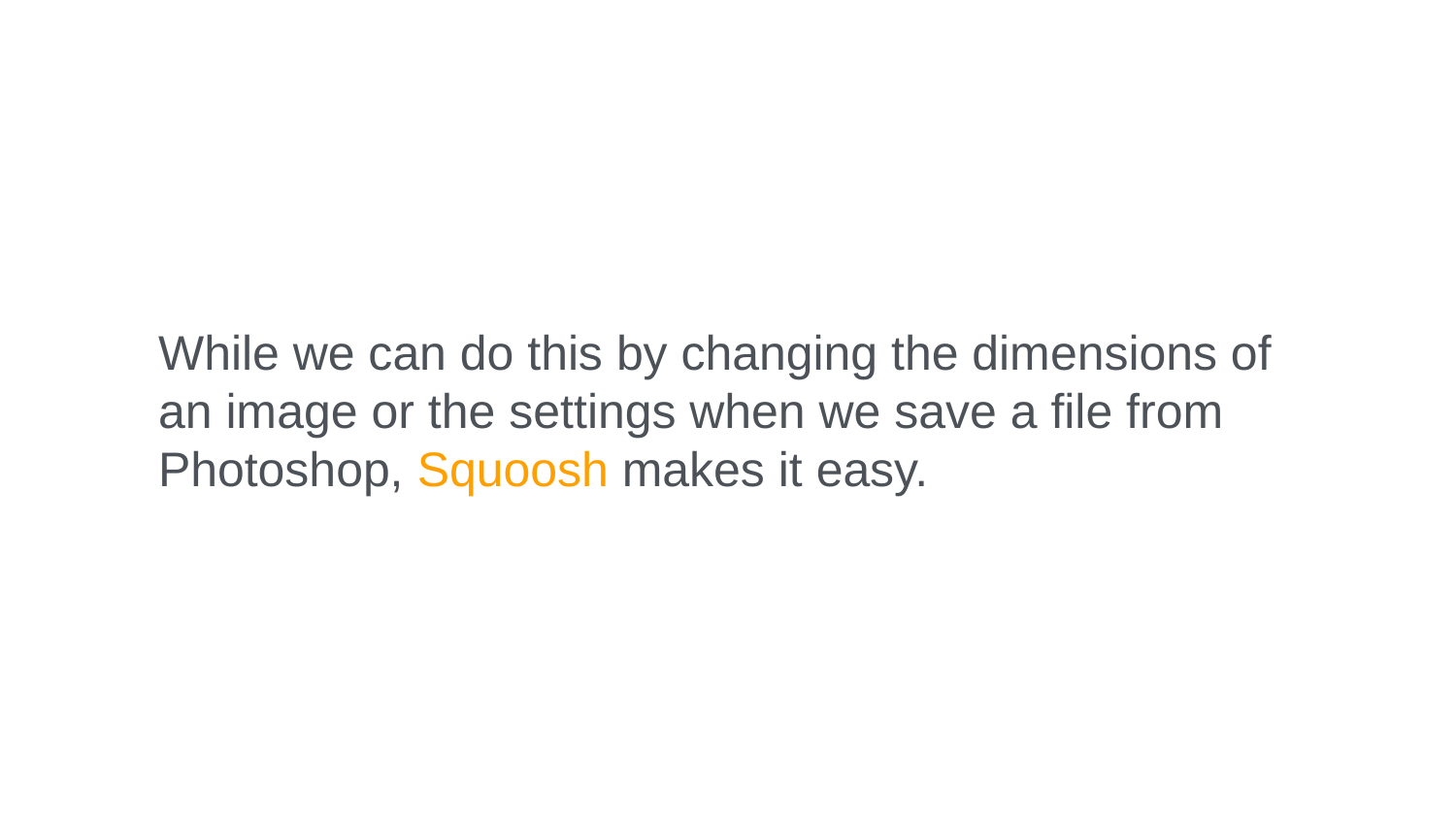

While we can do this by changing the dimensions of an image or the settings when we save a file from Photoshop, Squoosh makes it easy.